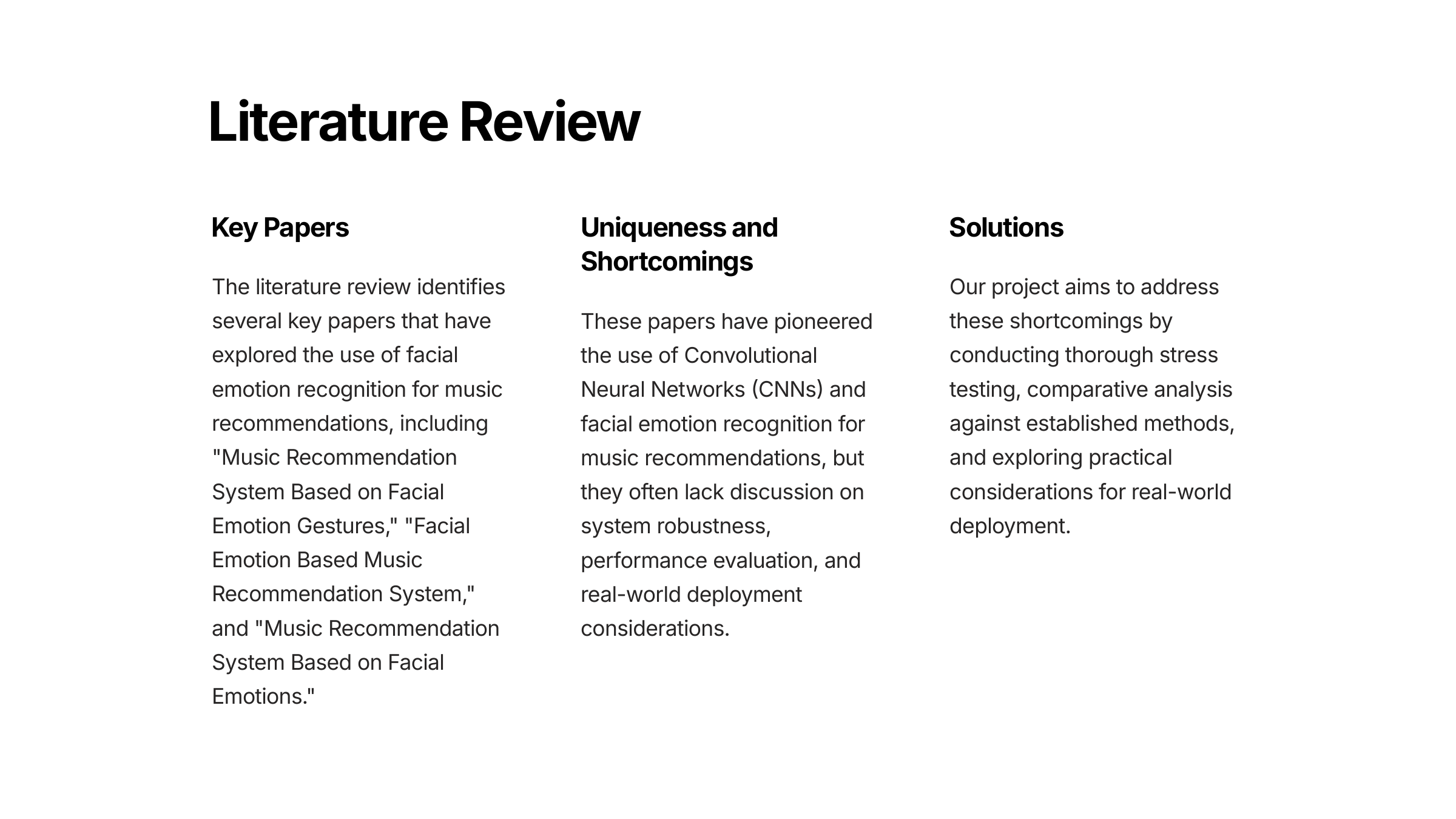

Literature Review
Key Papers
Uniqueness and Shortcomings
Solutions
The literature review identifies several key papers that have explored the use of facial emotion recognition for music recommendations, including "Music Recommendation System Based on Facial Emotion Gestures," "Facial Emotion Based Music Recommendation System," and "Music Recommendation System Based on Facial Emotions."
Our project aims to address these shortcomings by conducting thorough stress testing, comparative analysis against established methods, and exploring practical considerations for real-world deployment.
These papers have pioneered the use of Convolutional Neural Networks (CNNs) and facial emotion recognition for music recommendations, but they often lack discussion on system robustness, performance evaluation, and real-world deployment considerations.